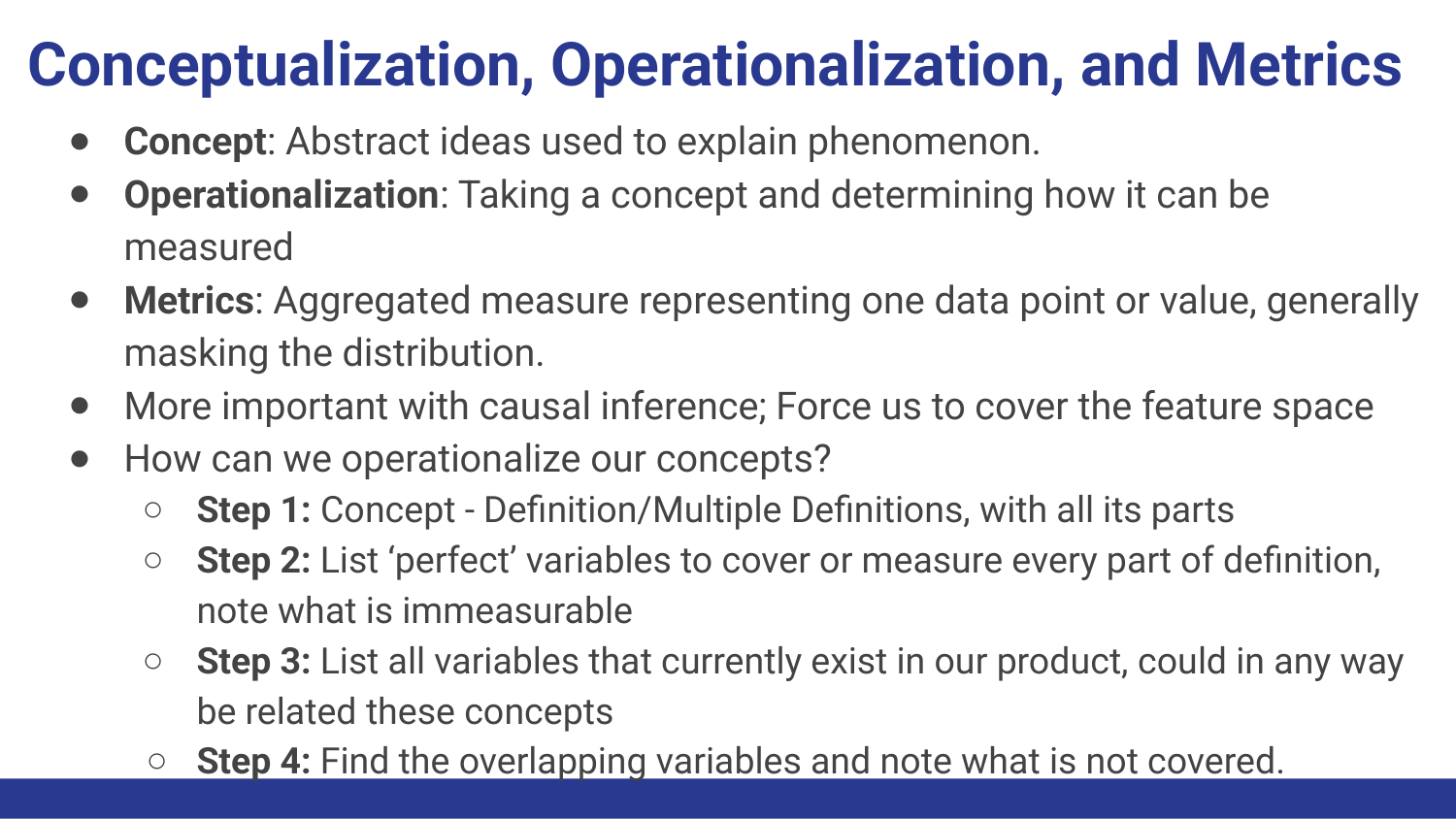

# Conceptualization, Operationalization, and Metrics

Concept: Abstract ideas used to explain phenomenon.
Operationalization: Taking a concept and determining how it can be measured
Metrics: Aggregated measure representing one data point or value, generally masking the distribution.
More important with causal inference; Force us to cover the feature space
How can we operationalize our concepts?
Step 1: Concept - Definition/Multiple Definitions, with all its parts
Step 2: List ‘perfect’ variables to cover or measure every part of definition, note what is immeasurable
Step 3: List all variables that currently exist in our product, could in any way be related these concepts
Step 4: Find the overlapping variables and note what is not covered.